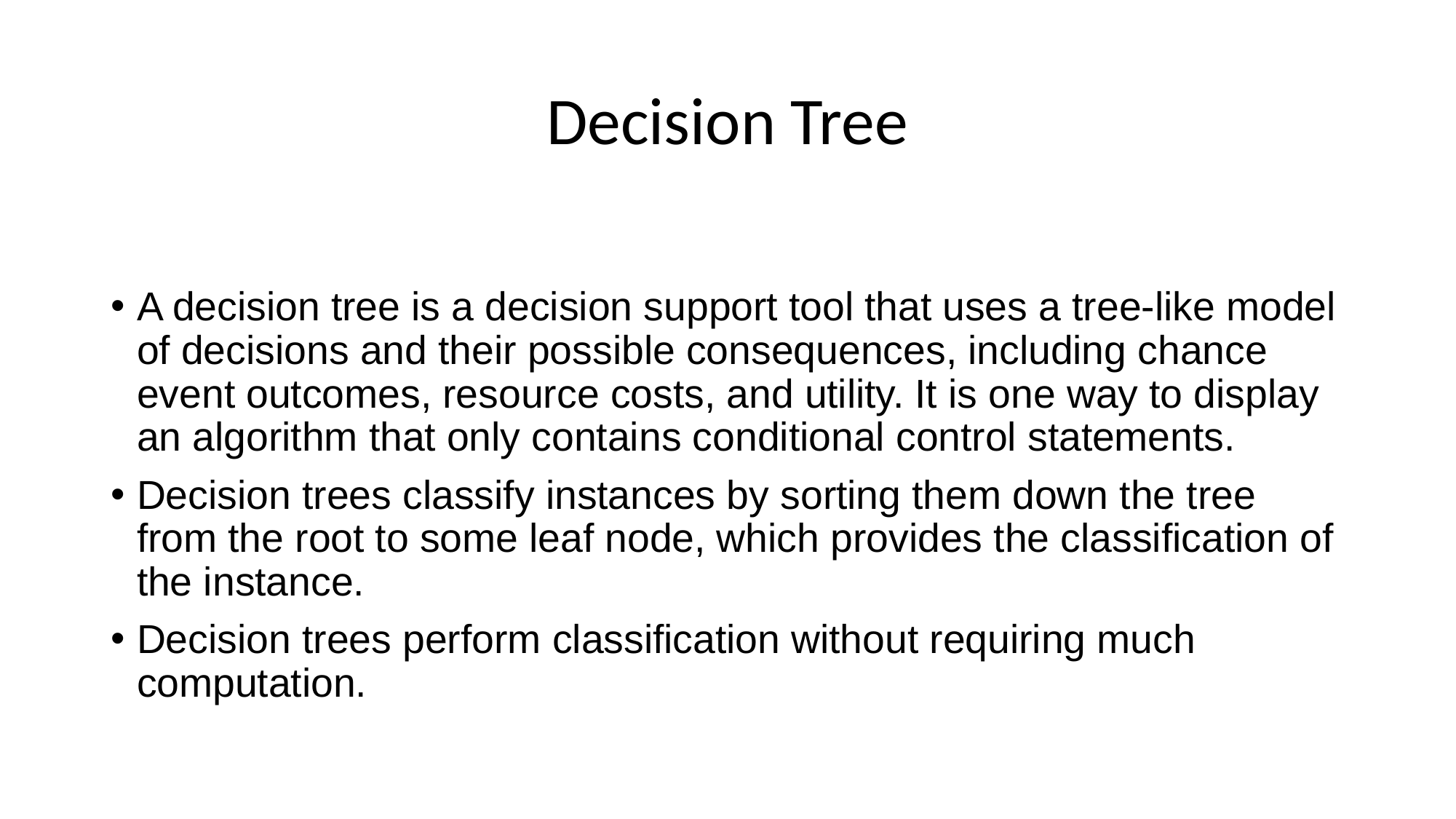

# Decision Tree

A decision tree is a decision support tool that uses a tree-like model of decisions and their possible consequences, including chance event outcomes, resource costs, and utility. It is one way to display an algorithm that only contains conditional control statements.
Decision trees classify instances by sorting them down the tree from the root to some leaf node, which provides the classification of the instance.
Decision trees perform classification without requiring much computation.